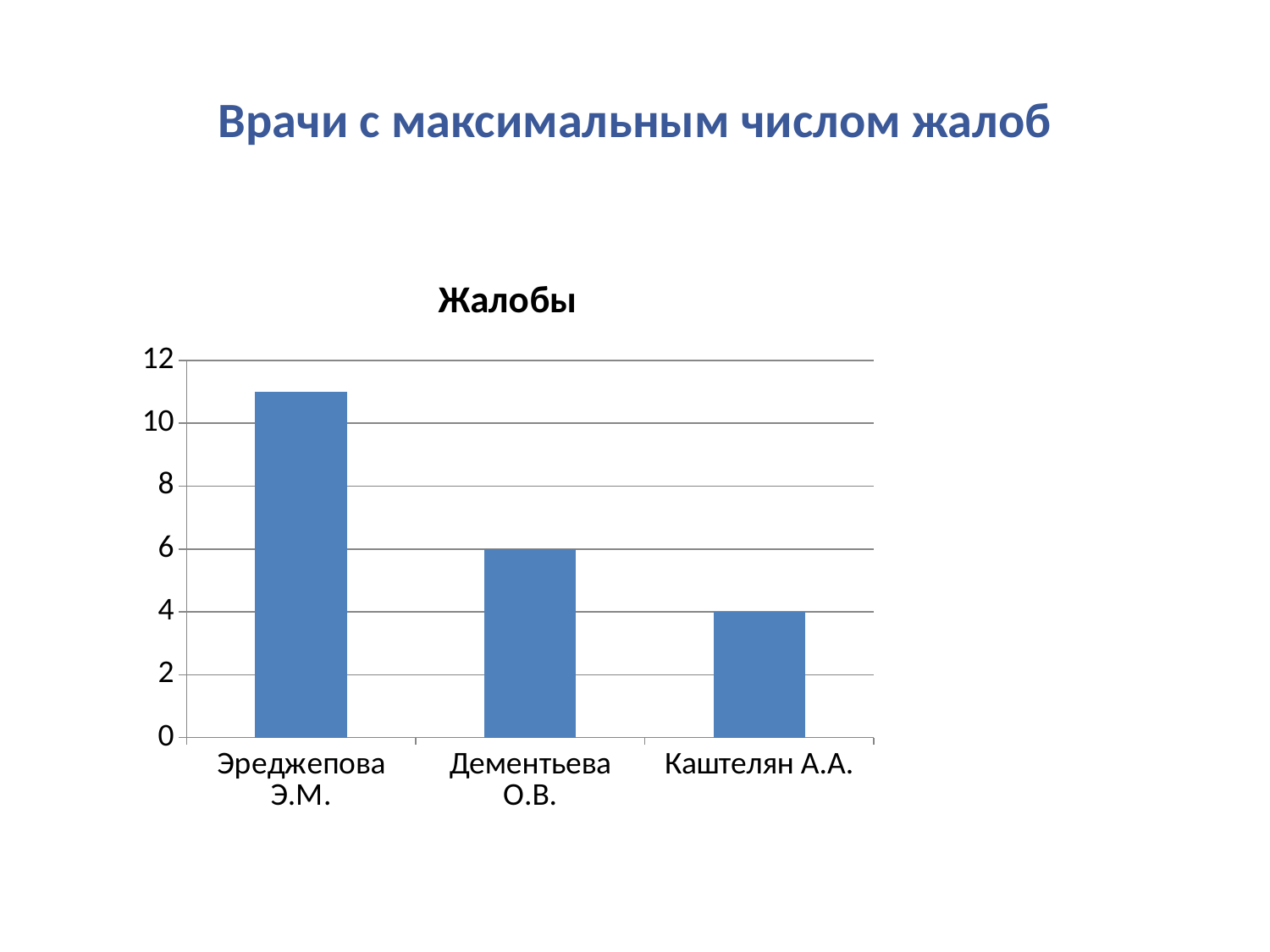

# Врачи с максимальным числом жалоб

### Chart

| Category | Жалобы |
|---|---|
| Эреджепова Э.М. | 11.0 |
| Дементьева О.В. | 6.0 |
| Каштелян А.А. | 4.0 |